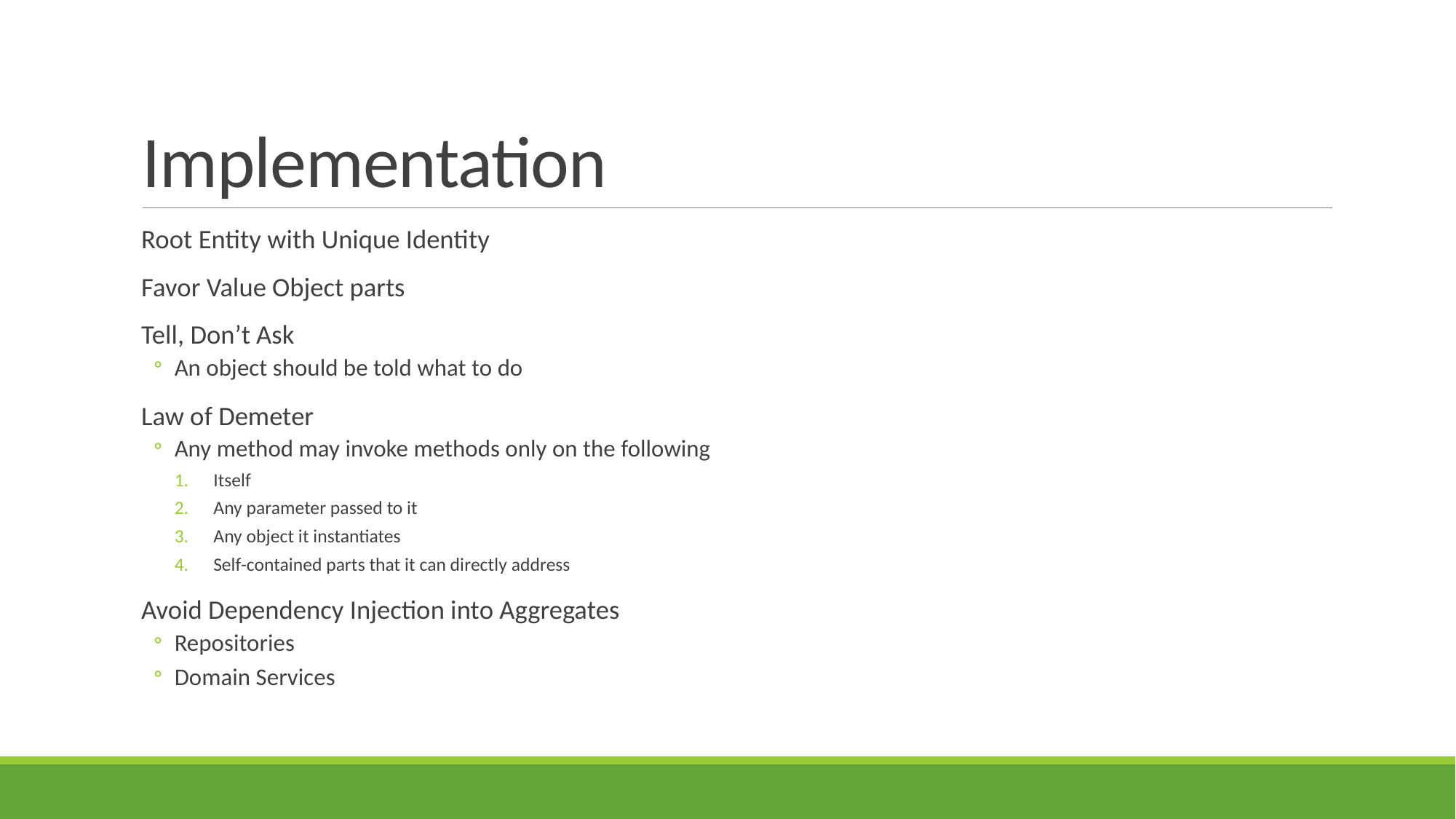

# Implementation
Root Entity with Unique Identity
Favor Value Object parts
Tell, Don’t Ask
An object should be told what to do
Law of Demeter
Any method may invoke methods only on the following
Itself
Any parameter passed to it
Any object it instantiates
Self-contained parts that it can directly address
Avoid Dependency Injection into Aggregates
Repositories
Domain Services